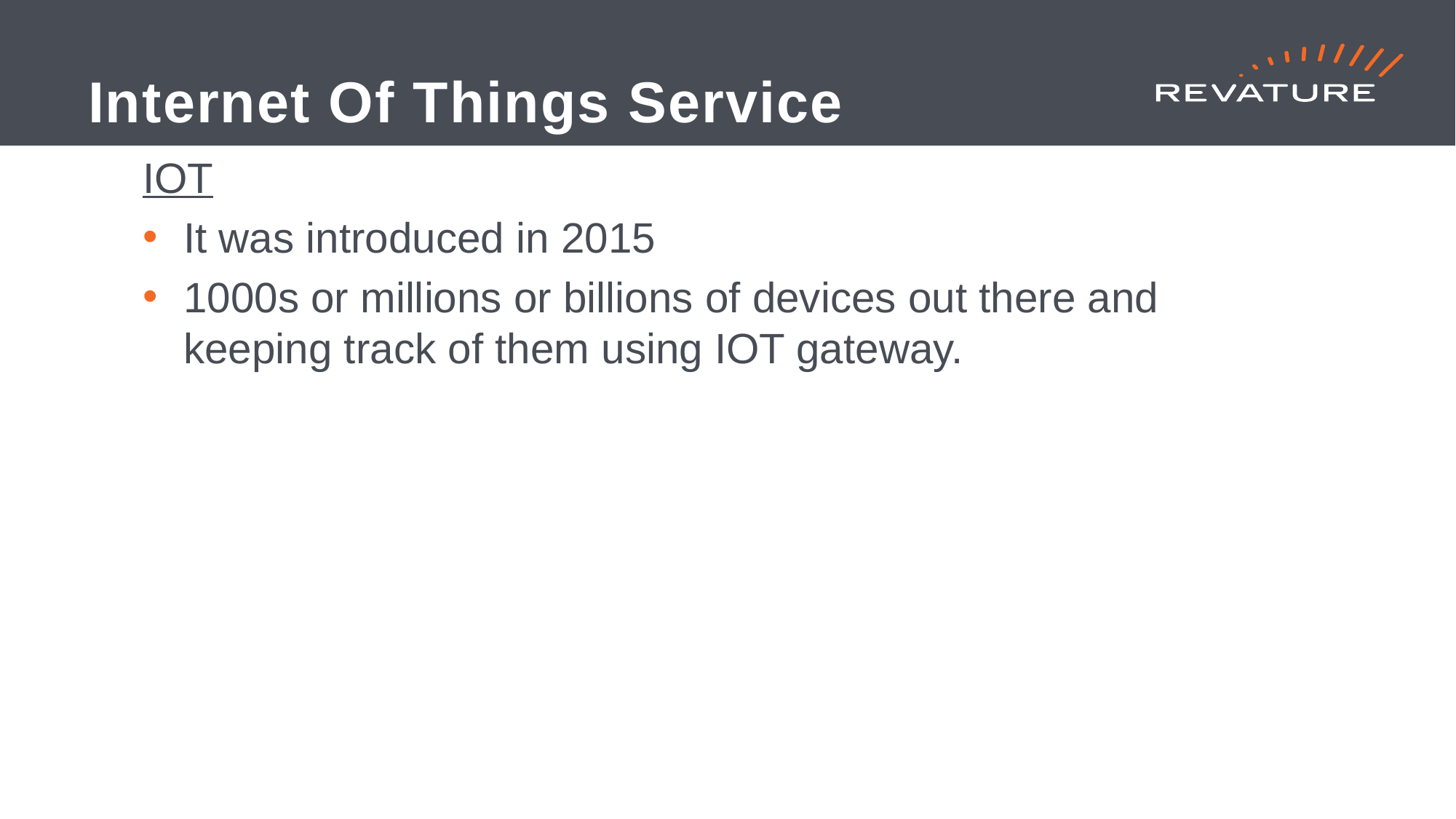

# Internet Of Things Service
IOT
It was introduced in 2015
1000s or millions or billions of devices out there and keeping track of them using IOT gateway.